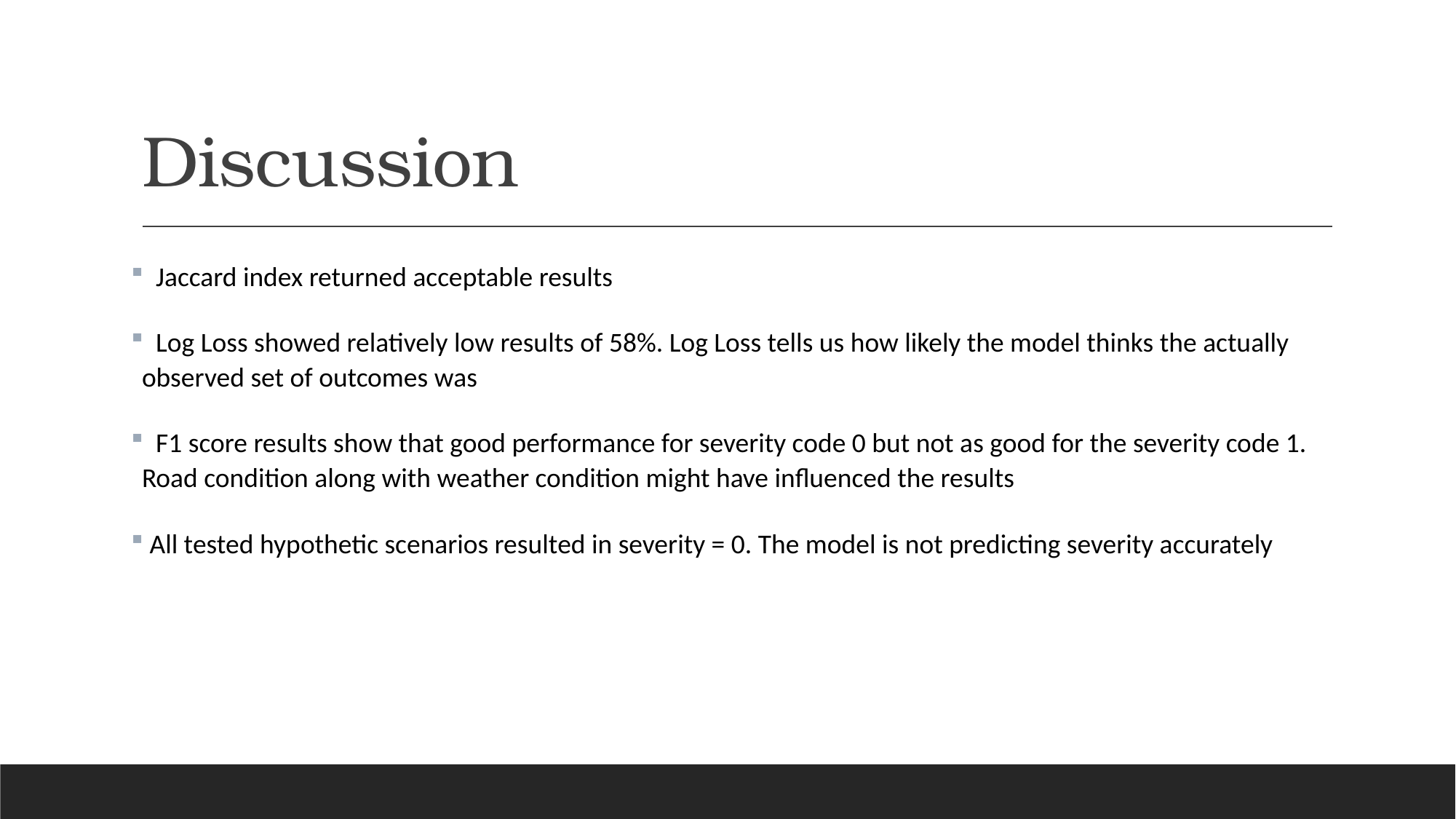

# Discussion
  Jaccard index returned acceptable results
  Log Loss showed relatively low results of 58%. Log Loss tells us how likely the model thinks the actually observed set of outcomes was
  F1 score results show that good performance for severity code 0 but not as good for the severity code 1. Road condition along with weather condition might have influenced the results
 All tested hypothetic scenarios resulted in severity = 0. The model is not predicting severity accurately